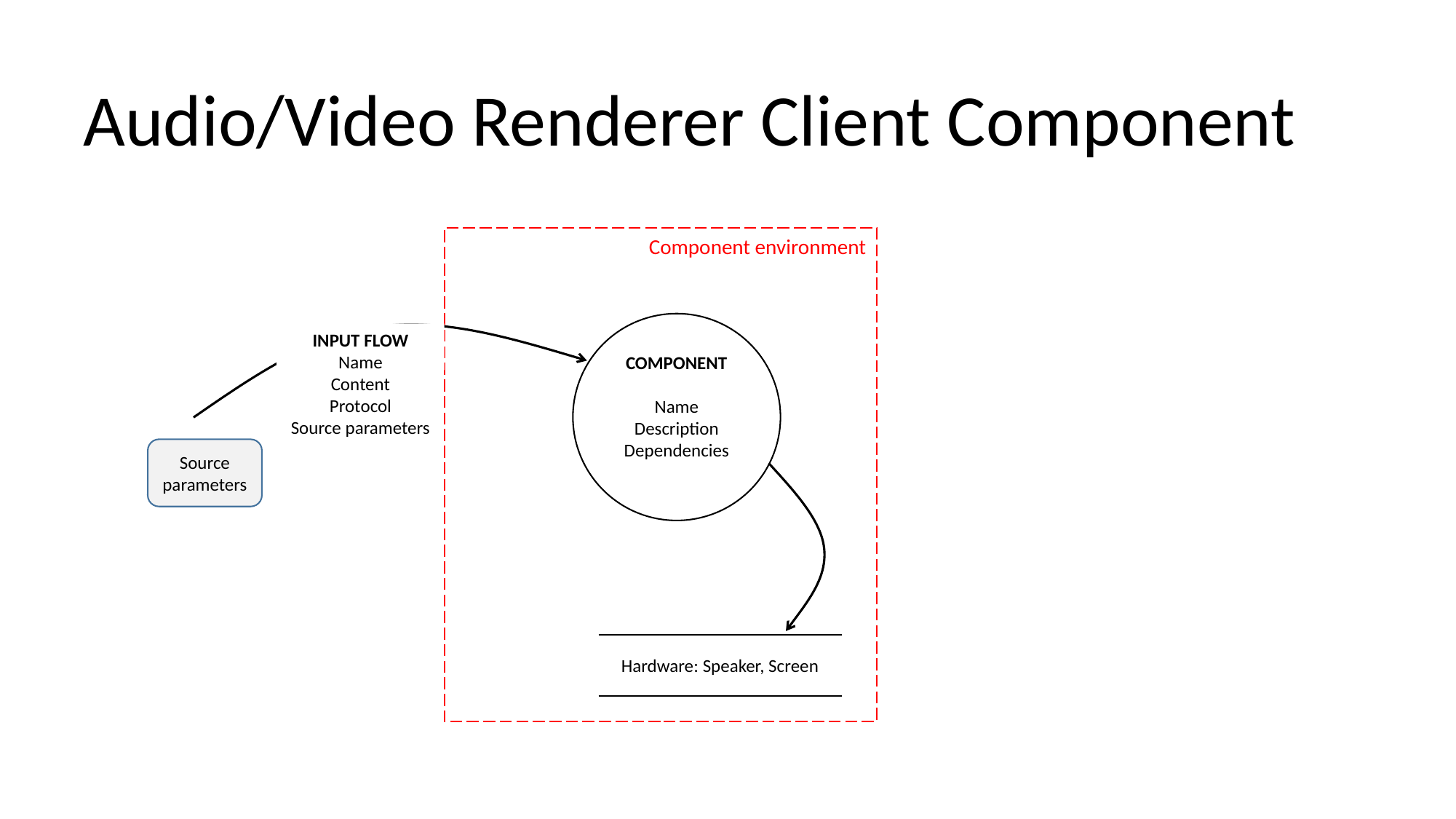

# Audio/Video Renderer Client Component
Component environment
COMPONENT
Name
Description
Dependencies
INPUT FLOW
Name
Content
Protocol
Source parameters

Source parameters

Hardware: Speaker, Screen